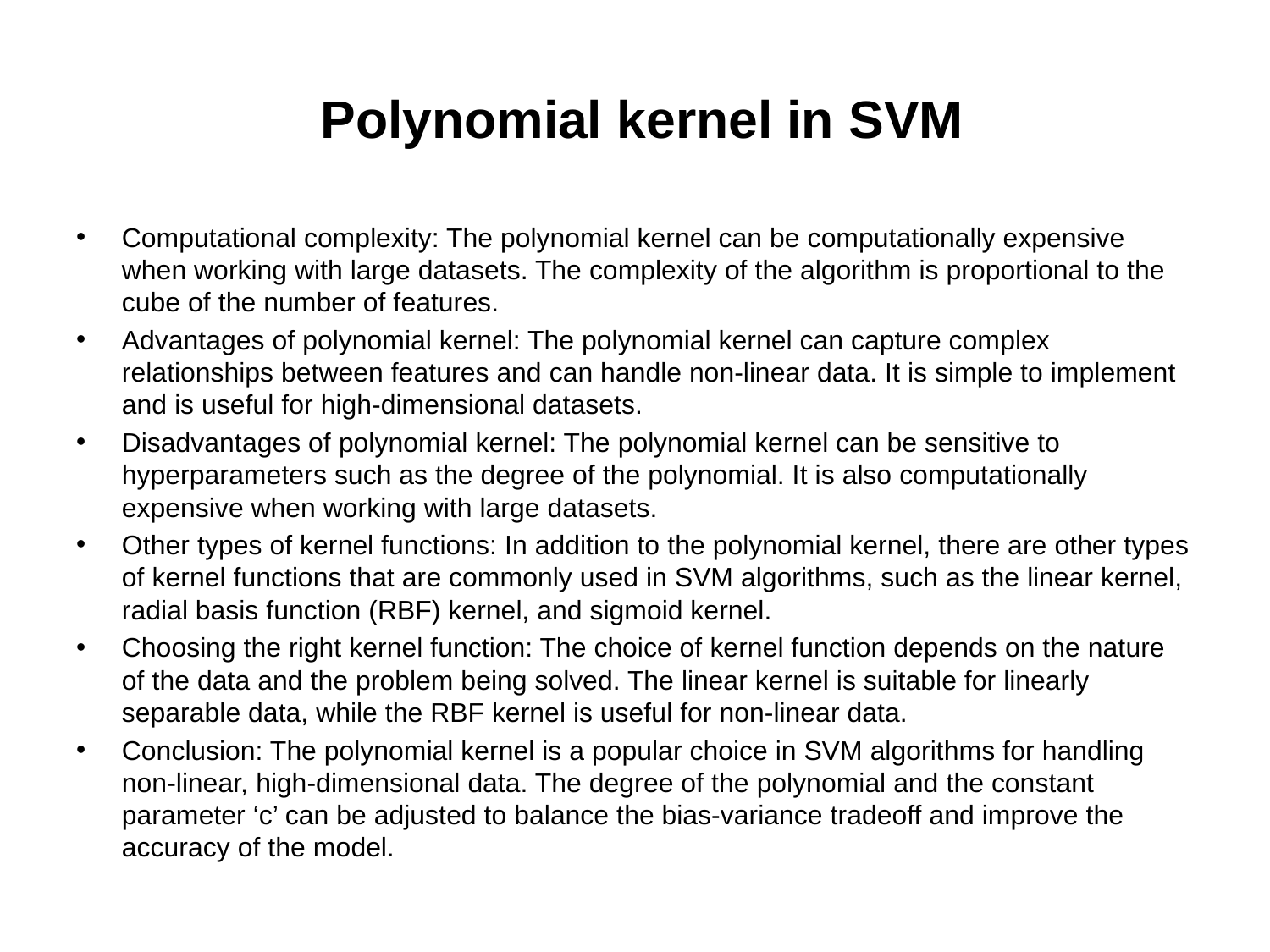

# Polynomial kernel in SVM
Computational complexity: The polynomial kernel can be computationally expensive when working with large datasets. The complexity of the algorithm is proportional to the cube of the number of features.
Advantages of polynomial kernel: The polynomial kernel can capture complex relationships between features and can handle non-linear data. It is simple to implement and is useful for high-dimensional datasets.
Disadvantages of polynomial kernel: The polynomial kernel can be sensitive to hyperparameters such as the degree of the polynomial. It is also computationally expensive when working with large datasets.
Other types of kernel functions: In addition to the polynomial kernel, there are other types of kernel functions that are commonly used in SVM algorithms, such as the linear kernel, radial basis function (RBF) kernel, and sigmoid kernel.
Choosing the right kernel function: The choice of kernel function depends on the nature of the data and the problem being solved. The linear kernel is suitable for linearly separable data, while the RBF kernel is useful for non-linear data.
Conclusion: The polynomial kernel is a popular choice in SVM algorithms for handling non-linear, high-dimensional data. The degree of the polynomial and the constant parameter ‘c’ can be adjusted to balance the bias-variance tradeoff and improve the accuracy of the model.